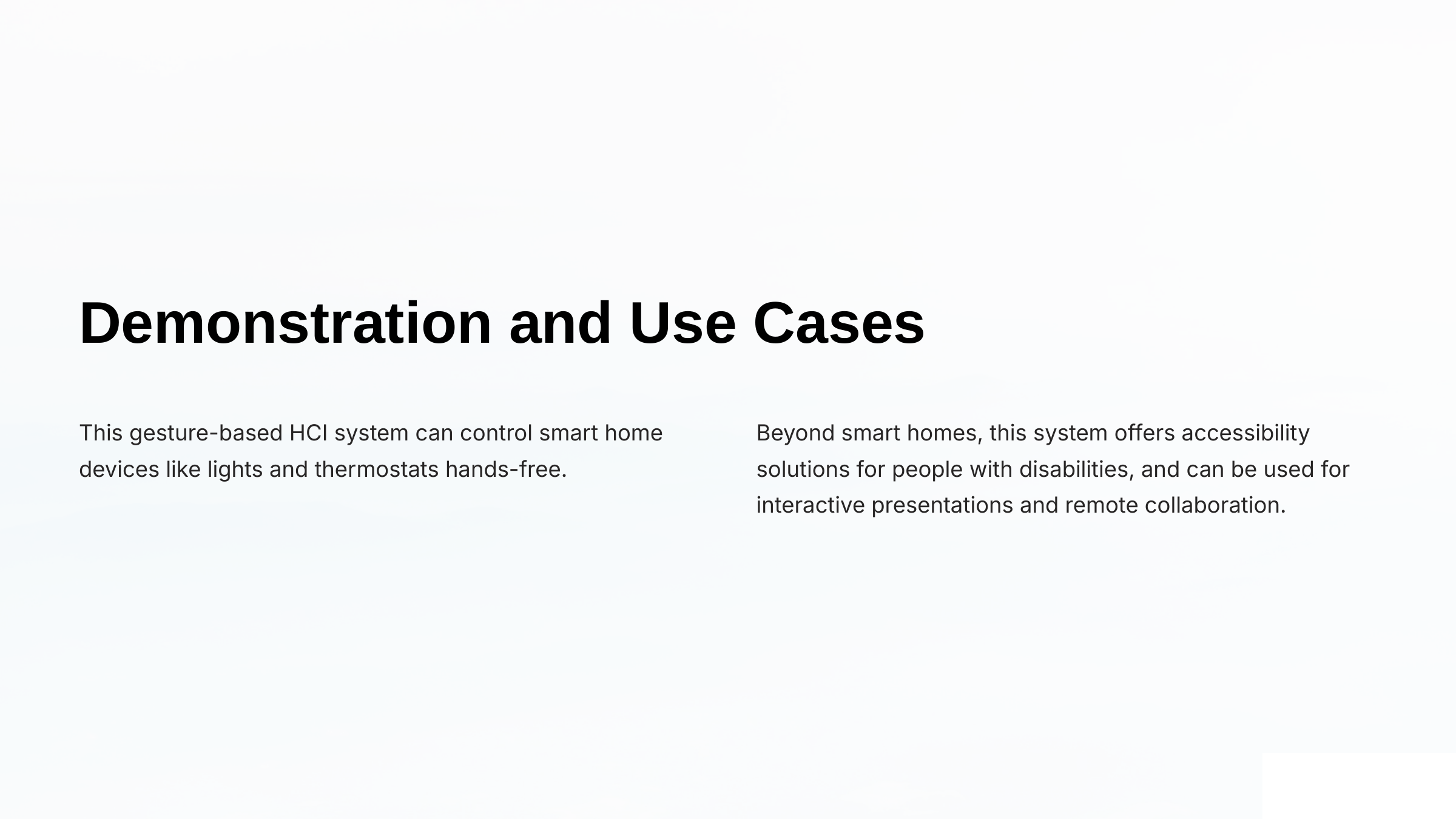

Demonstration and Use Cases
This gesture-based HCI system can control smart home devices like lights and thermostats hands-free.
Beyond smart homes, this system offers accessibility solutions for people with disabilities, and can be used for interactive presentations and remote collaboration.